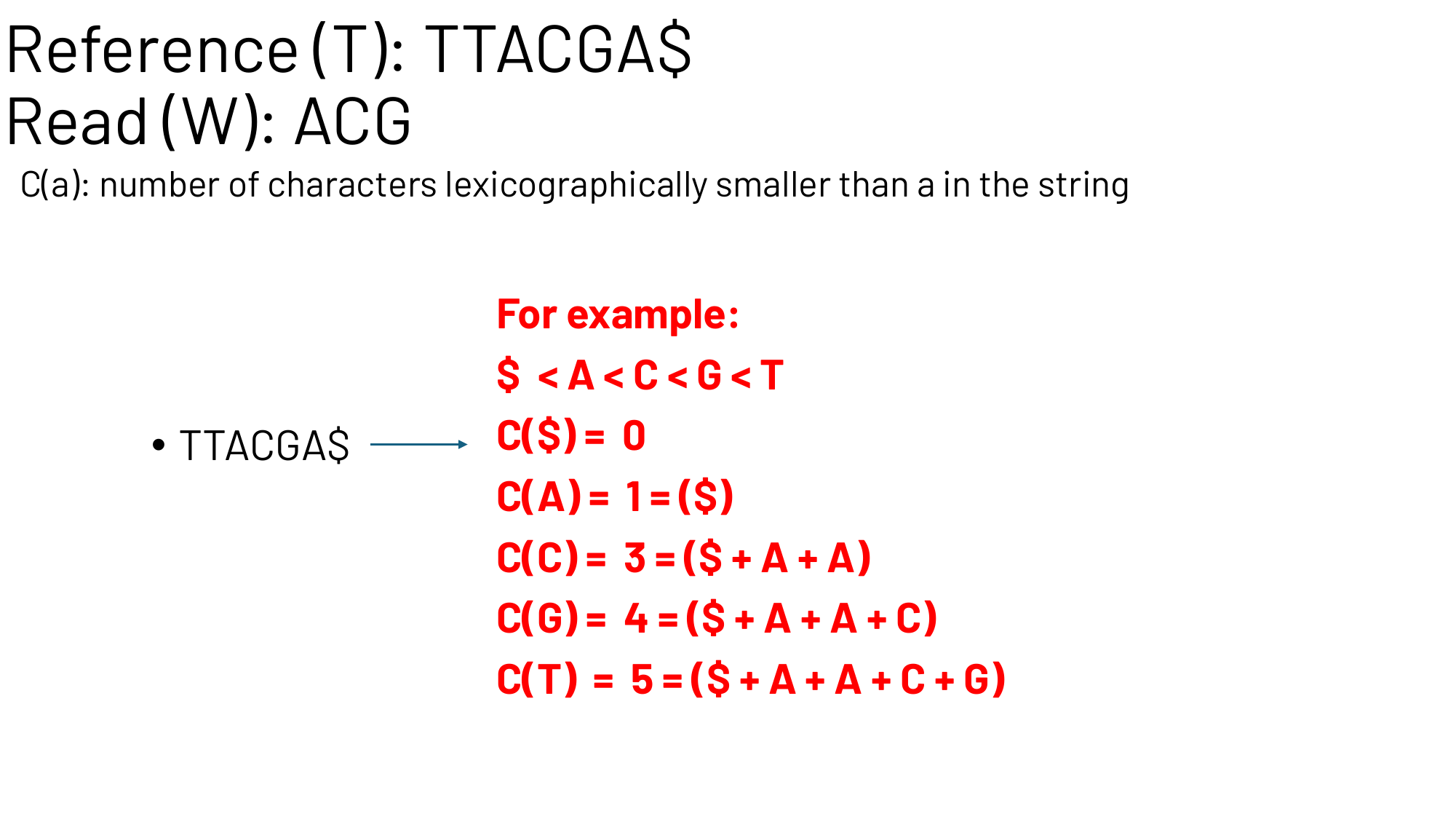

# Reference (T): TTACGA$ Read (W): ACG
C(a): number of characters lexicographically smaller than a in the string
For example:
$  < A < C < G < T
C($) =  0
C(A) =  1 = ($)
C(C) =  3 = ($ + A + A)
C(G) =  4 = ($ + A + A + C)
C(T)  =  5 = ($ + A + A + C + G)

TTACGA$